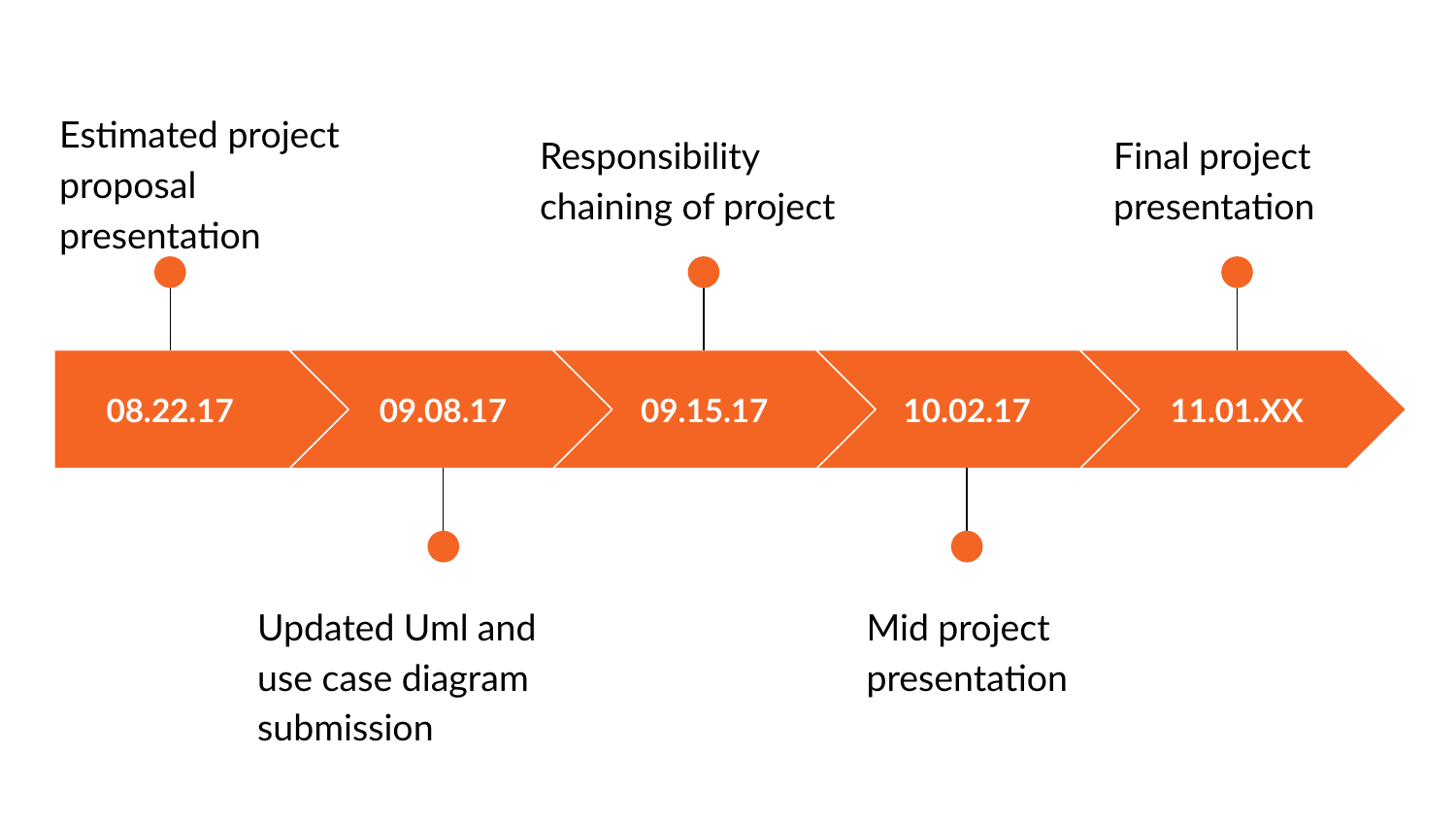

Estimated project proposal presentation
Responsibility chaining of project
Final project presentation

08.22.17
09.08.17
09.15.17
10.02.17
11.01.XX

Updated Uml and use case diagram submission
Mid project presentation